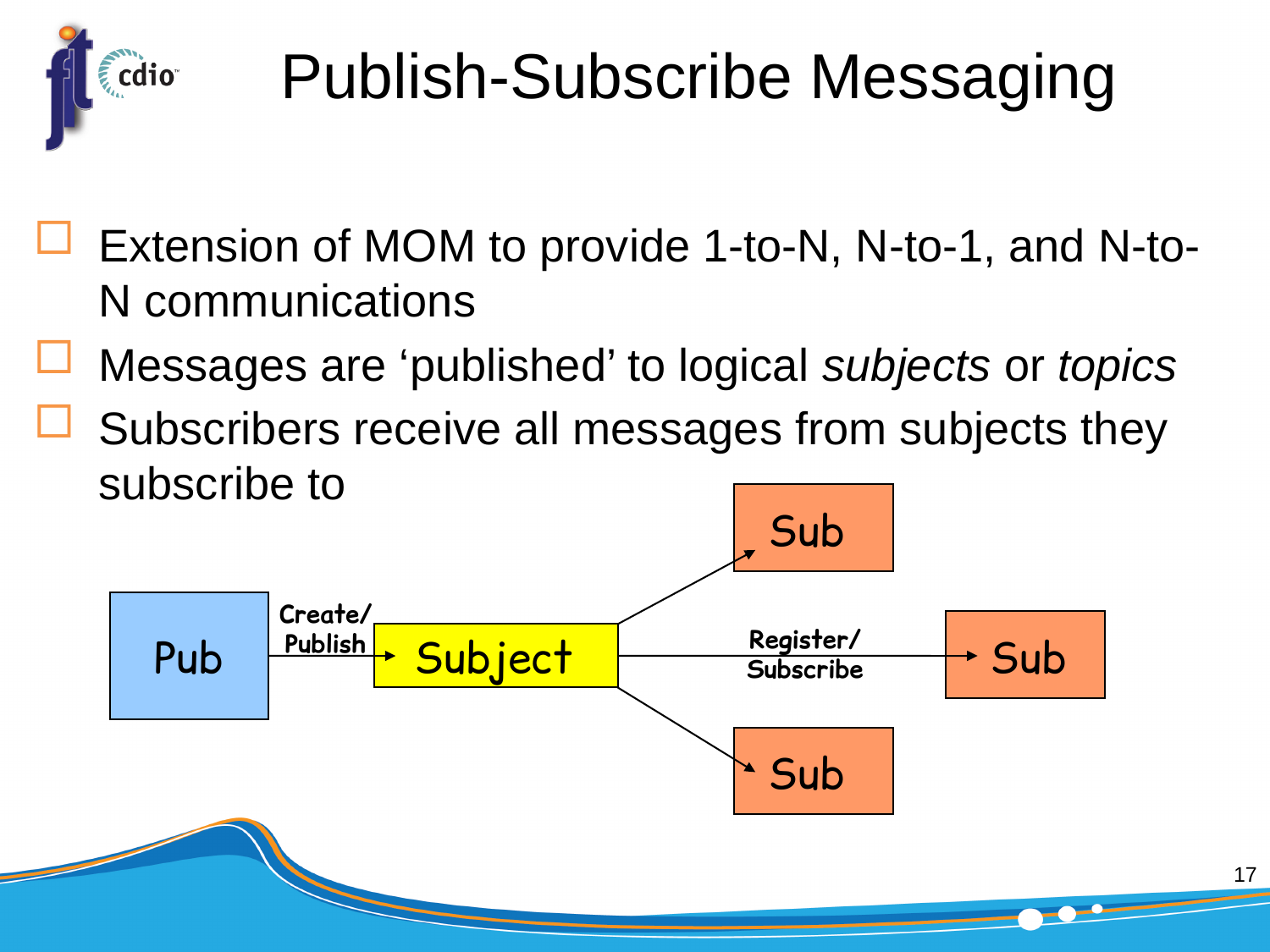

# Publish-Subscribe Messaging
Extension of MOM to provide 1-to-N, N-to-1, and N-to-N communications
Messages are ‘published’ to logical subjects or topics
Subscribers receive all messages from subjects they subscribe to

Sub

Create/
Publish

Register/
Subscribe
Pub

Subject
Sub

Sub
17